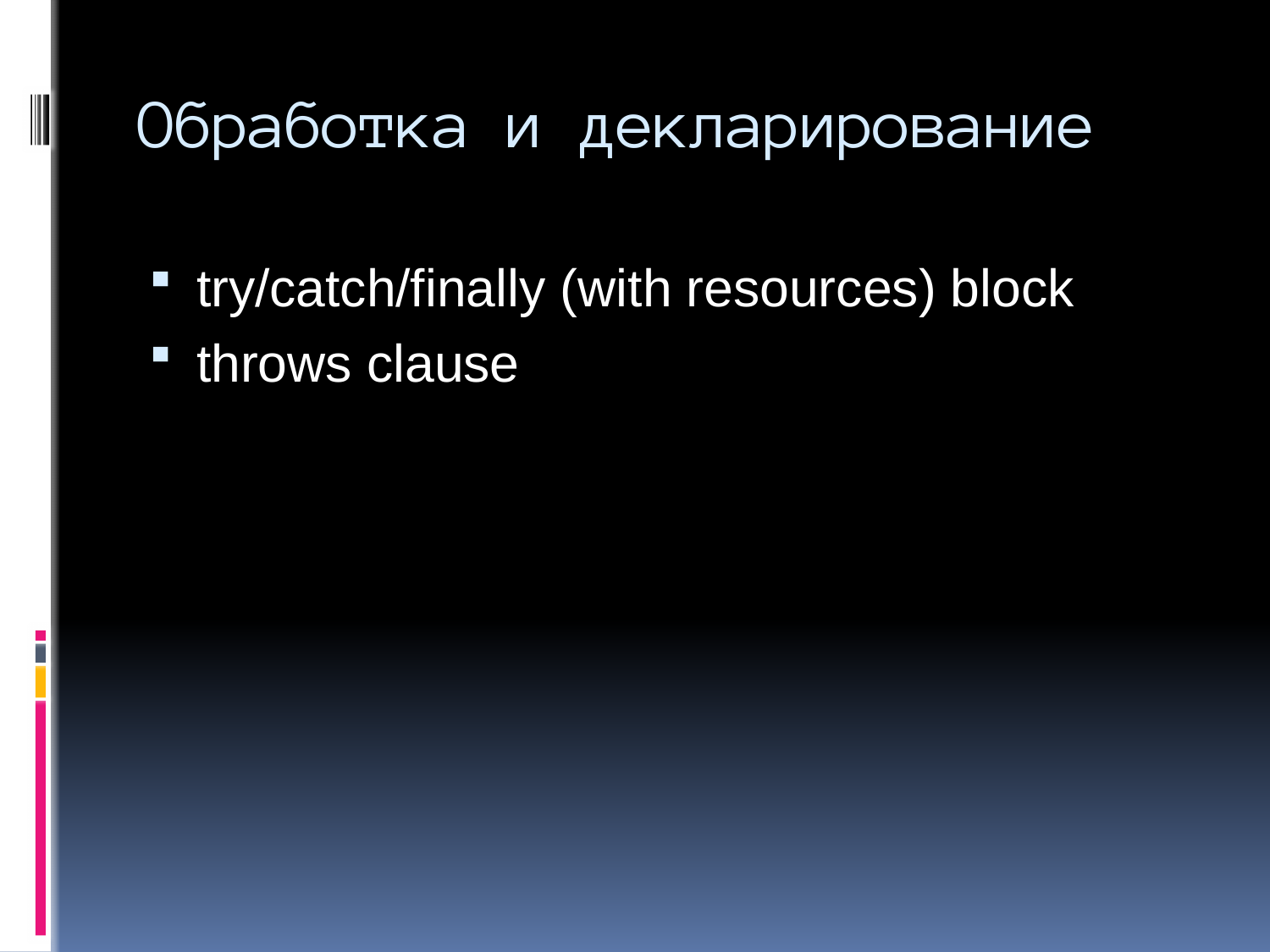

# Обработка и декларирование
try/catch/finally (with resources) block
throws clause